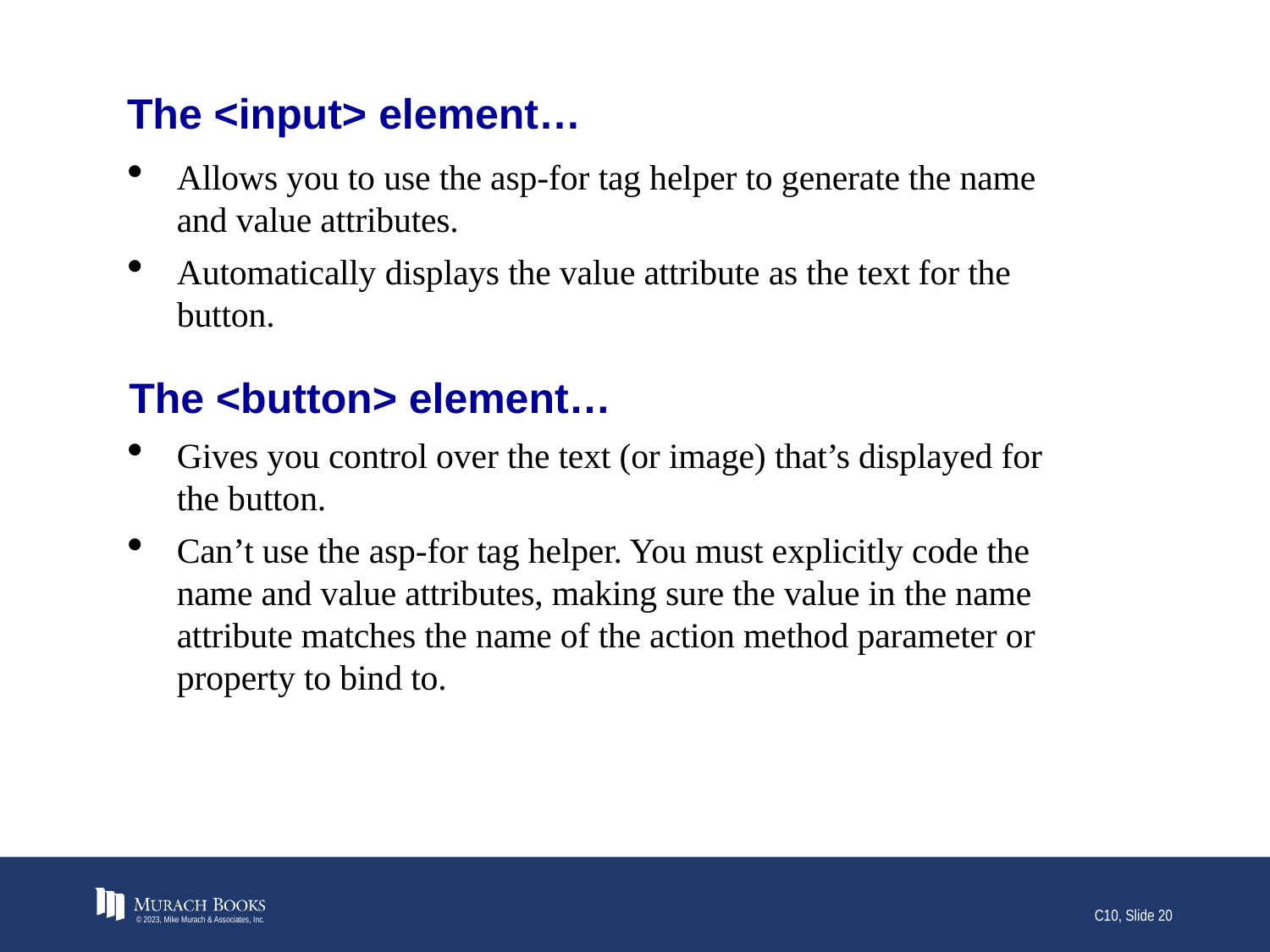

# The <input> element…
Allows you to use the asp-for tag helper to generate the name and value attributes.
Automatically displays the value attribute as the text for the button.
The <button> element…
Gives you control over the text (or image) that’s displayed for the button.
Can’t use the asp-for tag helper. You must explicitly code the name and value attributes, making sure the value in the name attribute matches the name of the action method parameter or property to bind to.

© 2023, Mike Murach & Associates, Inc.

C10, Slide 20